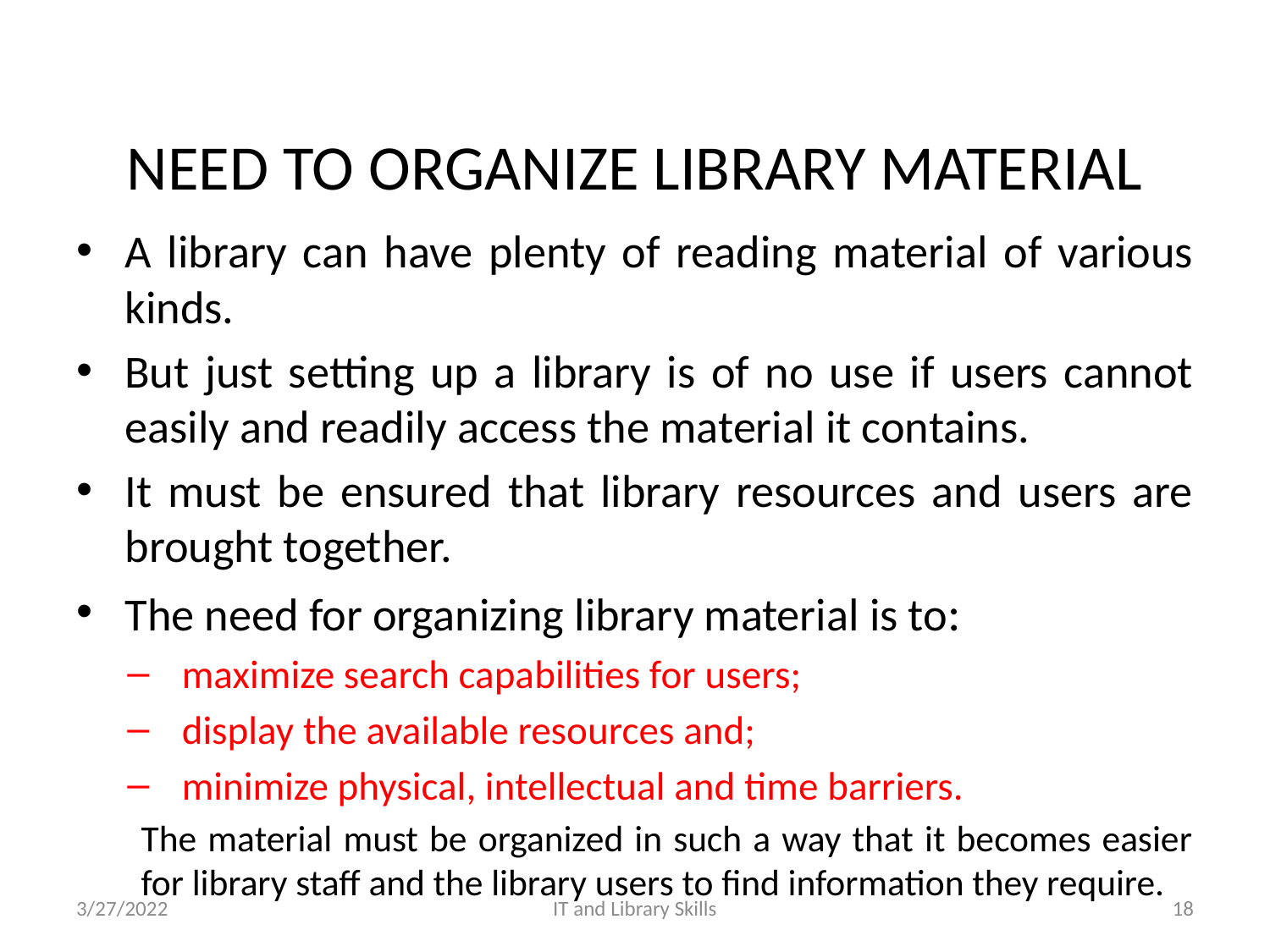

# NEED TO ORGANIZE LIBRARY MATERIAL
A library can have plenty of reading material of various kinds.
But just setting up a library is of no use if users cannot easily and readily access the material it contains.
It must be ensured that library resources and users are brought together.
The need for organizing library material is to:
maximize search capabilities for users;
display the available resources and;
minimize physical, intellectual and time barriers.
The material must be organized in such a way that it becomes easier for library staff and the library users to find information they require.
3/27/2022
IT and Library Skills
18